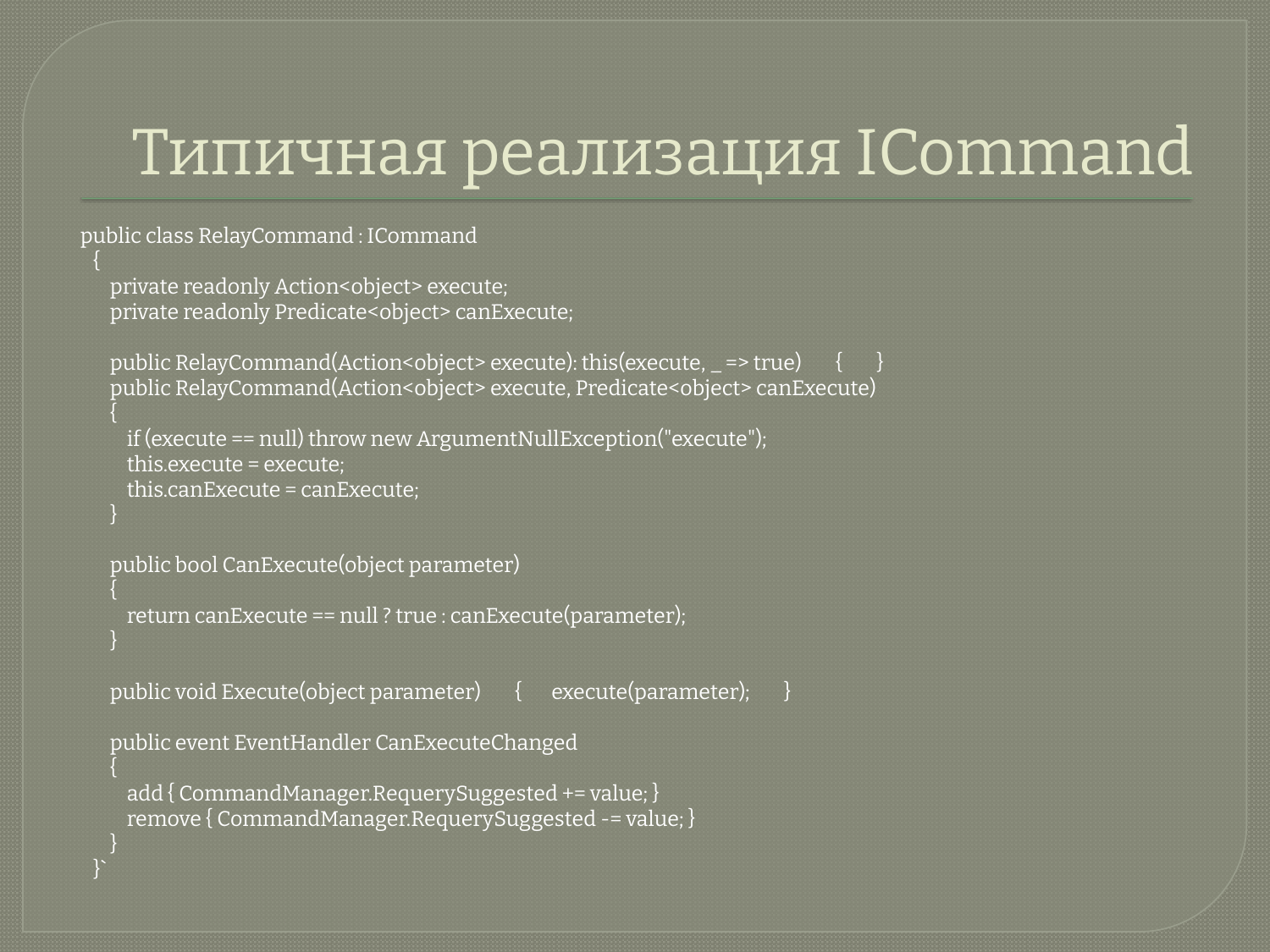

# Типичная реализация ICommand
 public class RelayCommand : ICommand
    {
        private readonly Action<object> execute;
        private readonly Predicate<object> canExecute;

        public RelayCommand(Action<object> execute): this(execute, _ => true)        {        }
        public RelayCommand(Action<object> execute, Predicate<object> canExecute)
        {
            if (execute == null) throw new ArgumentNullException("execute");
            this.execute = execute;
            this.canExecute = canExecute;
        }

        public bool CanExecute(object parameter)
        {
            return canExecute == null ? true : canExecute(parameter);
        }

        public void Execute(object parameter)        {       execute(parameter);        }

        public event EventHandler CanExecuteChanged
        {
            add { CommandManager.RequerySuggested += value; }
            remove { CommandManager.RequerySuggested -= value; }
        }
    }`